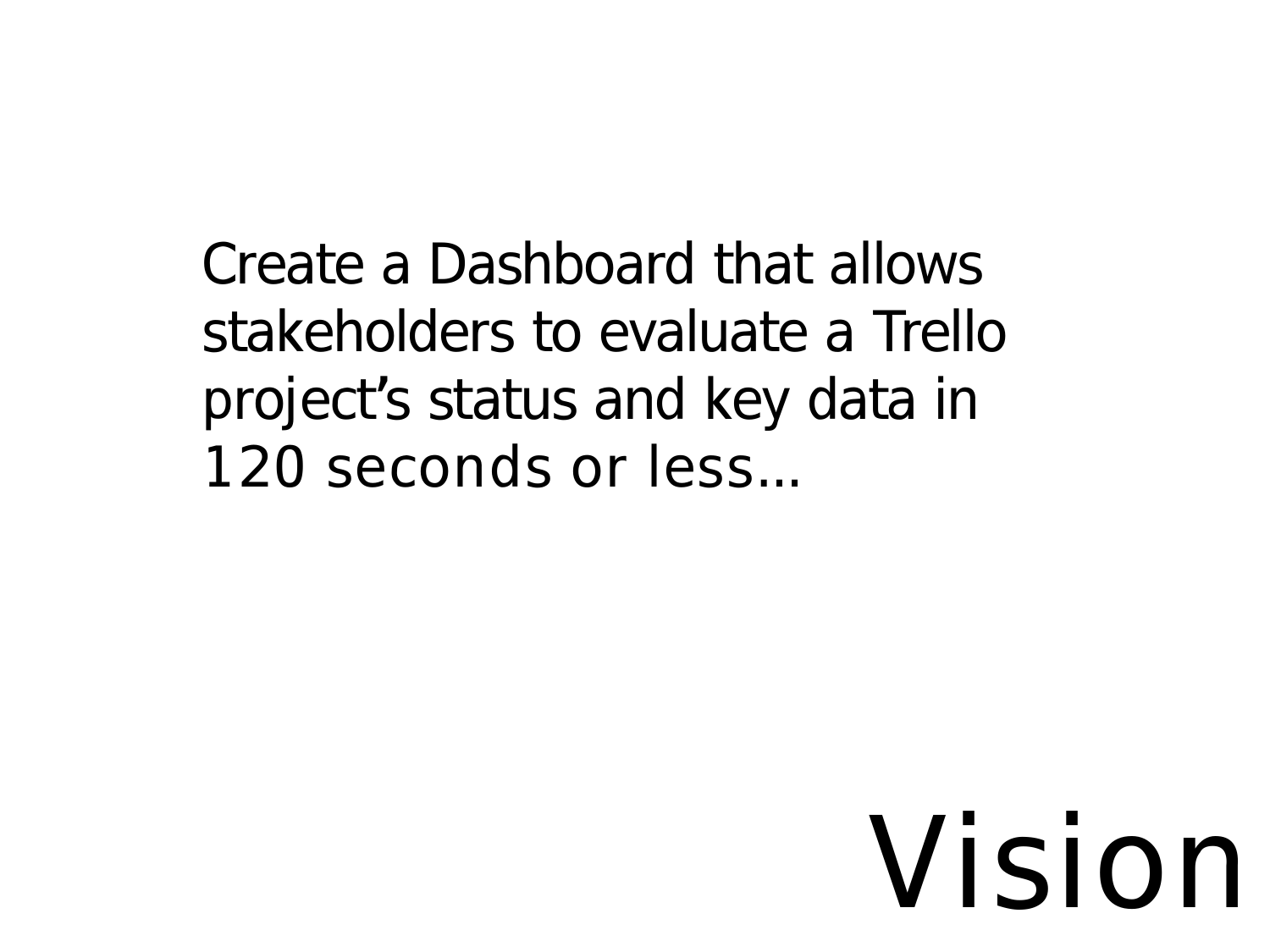

Create a Dashboard that allows stakeholders to evaluate a Trello project’s status and key data in 120 seconds or less…
Vision